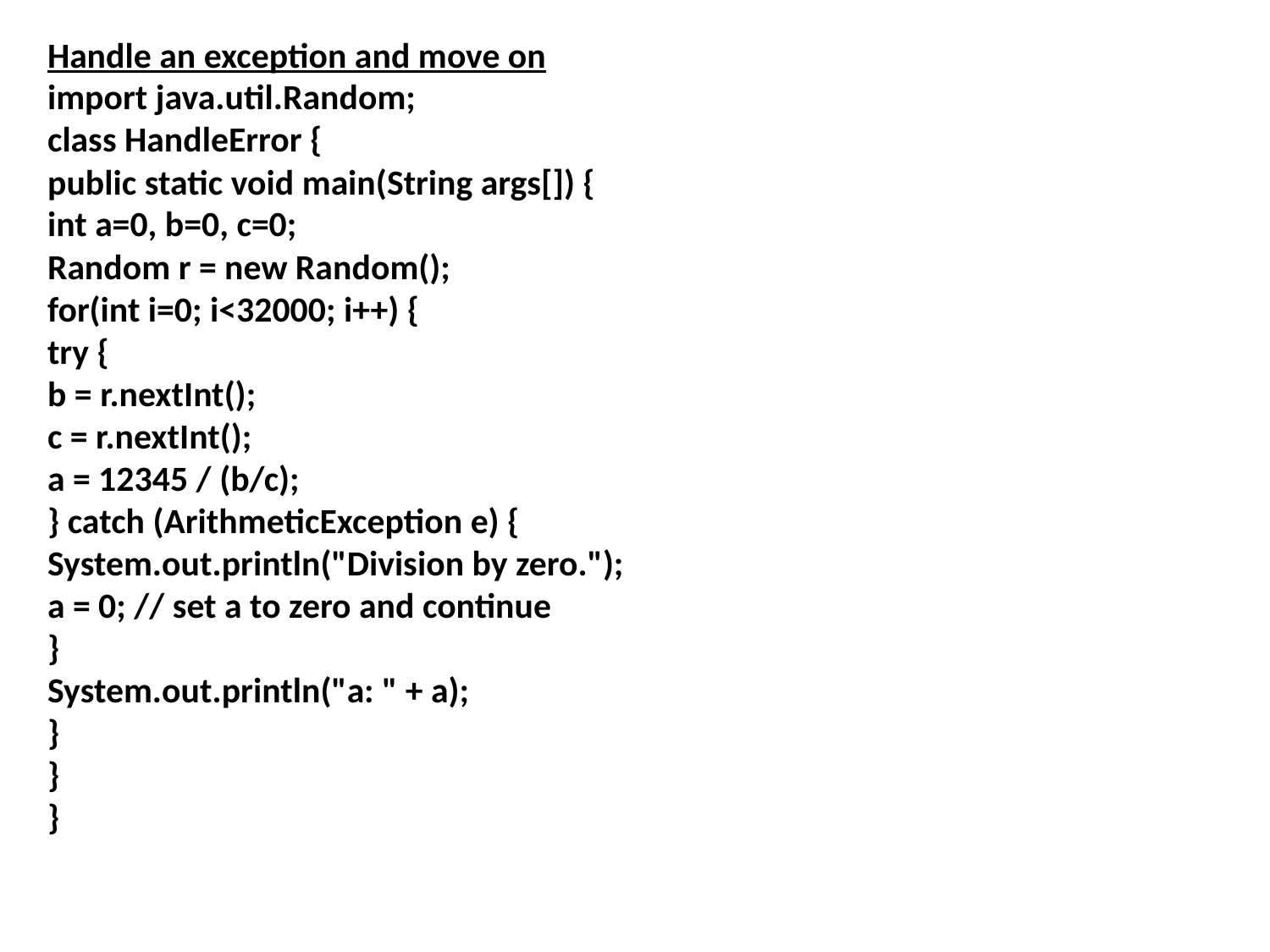

Handle an exception and move on
import java.util.Random;
class HandleError {
public static void main(String args[]) {
int a=0, b=0, c=0;
Random r = new Random();
for(int i=0; i<32000; i++) {
try {
b = r.nextInt();
c = r.nextInt();
a = 12345 / (b/c);
} catch (ArithmeticException e) {
System.out.println("Division by zero.");
a = 0; // set a to zero and continue
}
System.out.println("a: " + a);
}
}
}